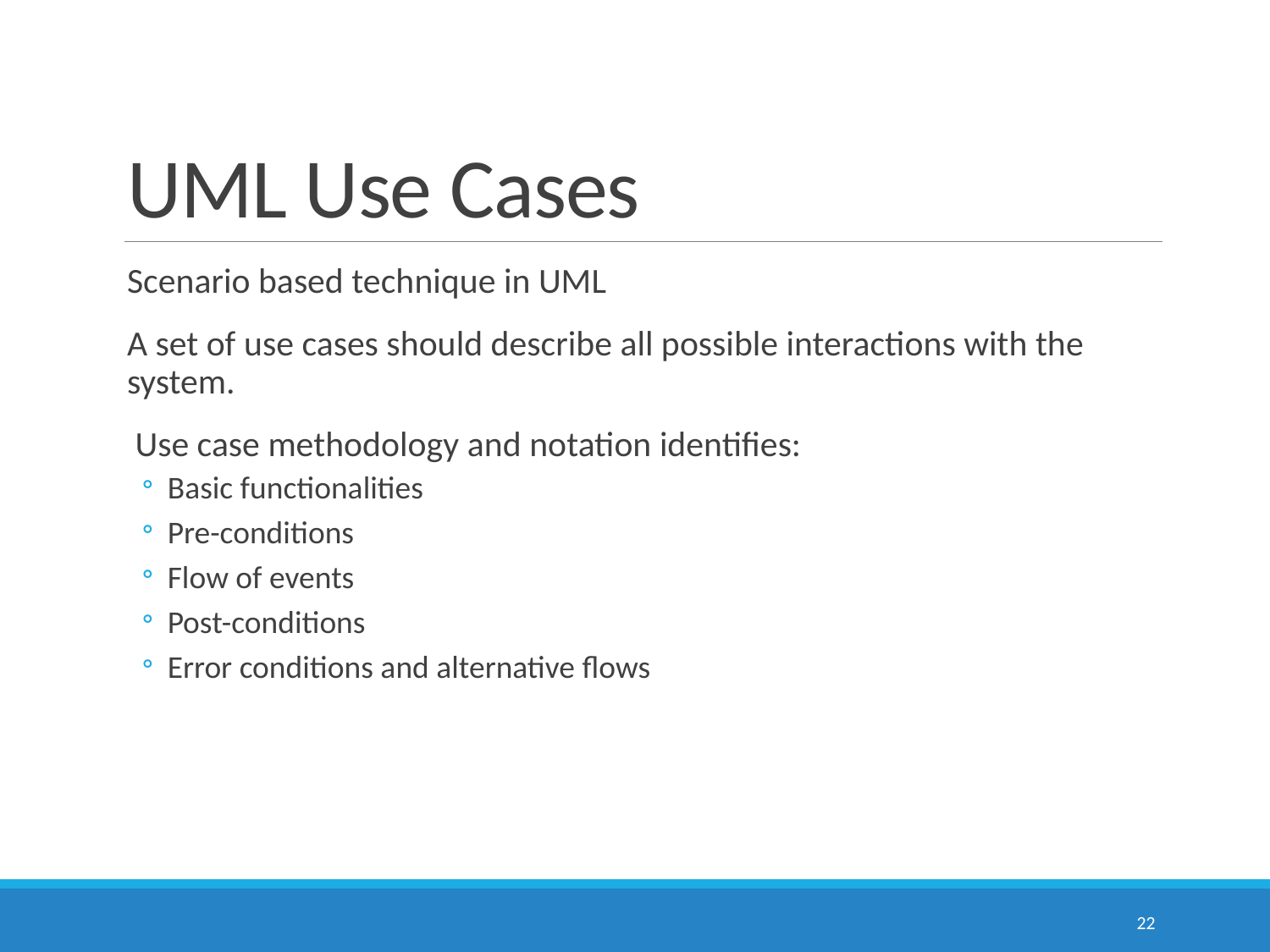

# UML Use Cases
Scenario based technique in UML
A set of use cases should describe all possible interactions with the system.
 Use case methodology and notation identifies:
Basic functionalities
Pre-conditions
Flow of events
Post-conditions
Error conditions and alternative flows

22